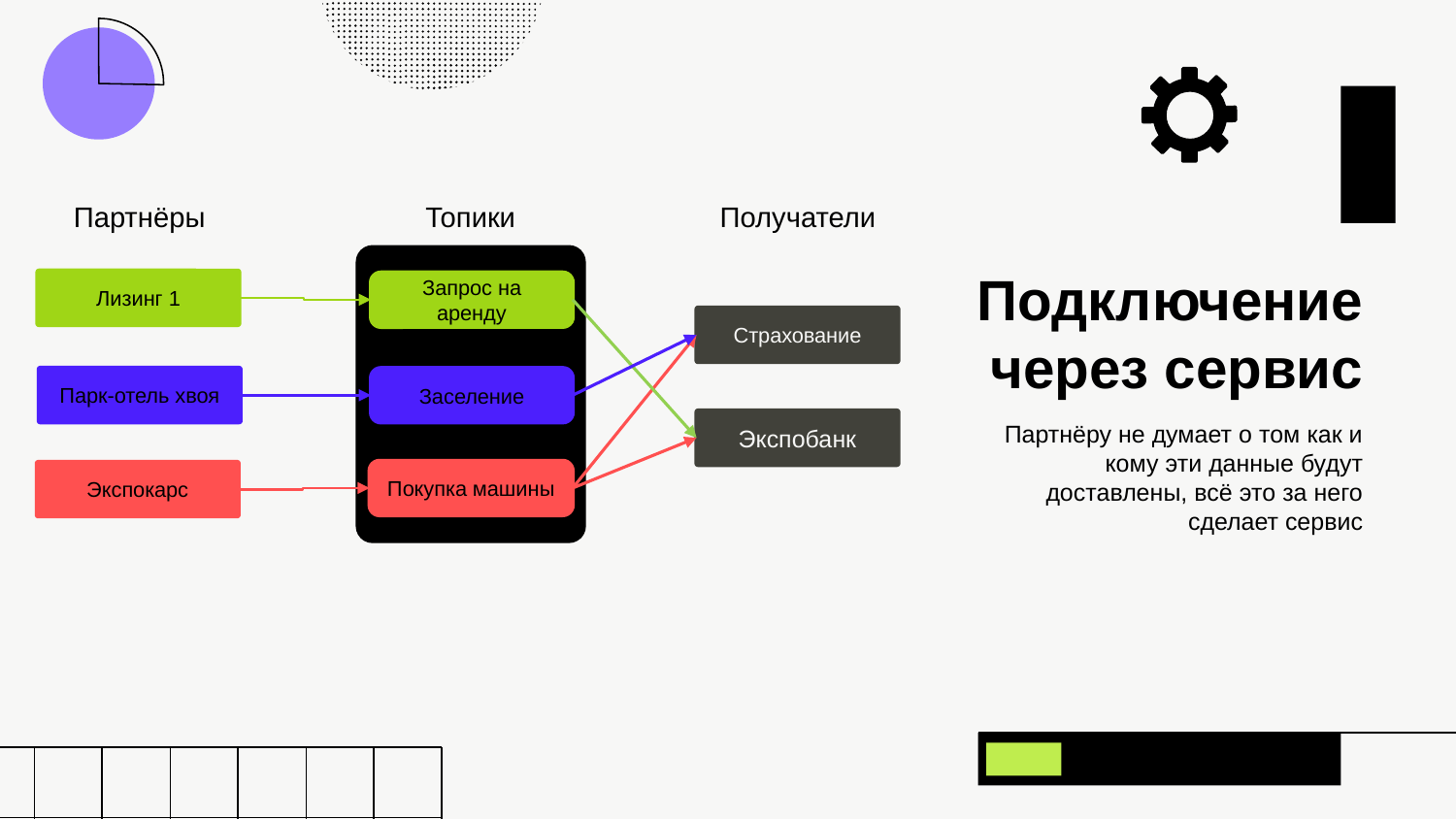

Партнёры
Топики
Получатели
# Подключение через сервис

Запрос на аренду
Заселение
Покупка машины
Лизинг 1
Парк-отель хвоя
Экспокарс
Страхование
Партнёру не думает о том как и кому эти данные будут доставлены, всё это за него сделает сервис
Экспобанк